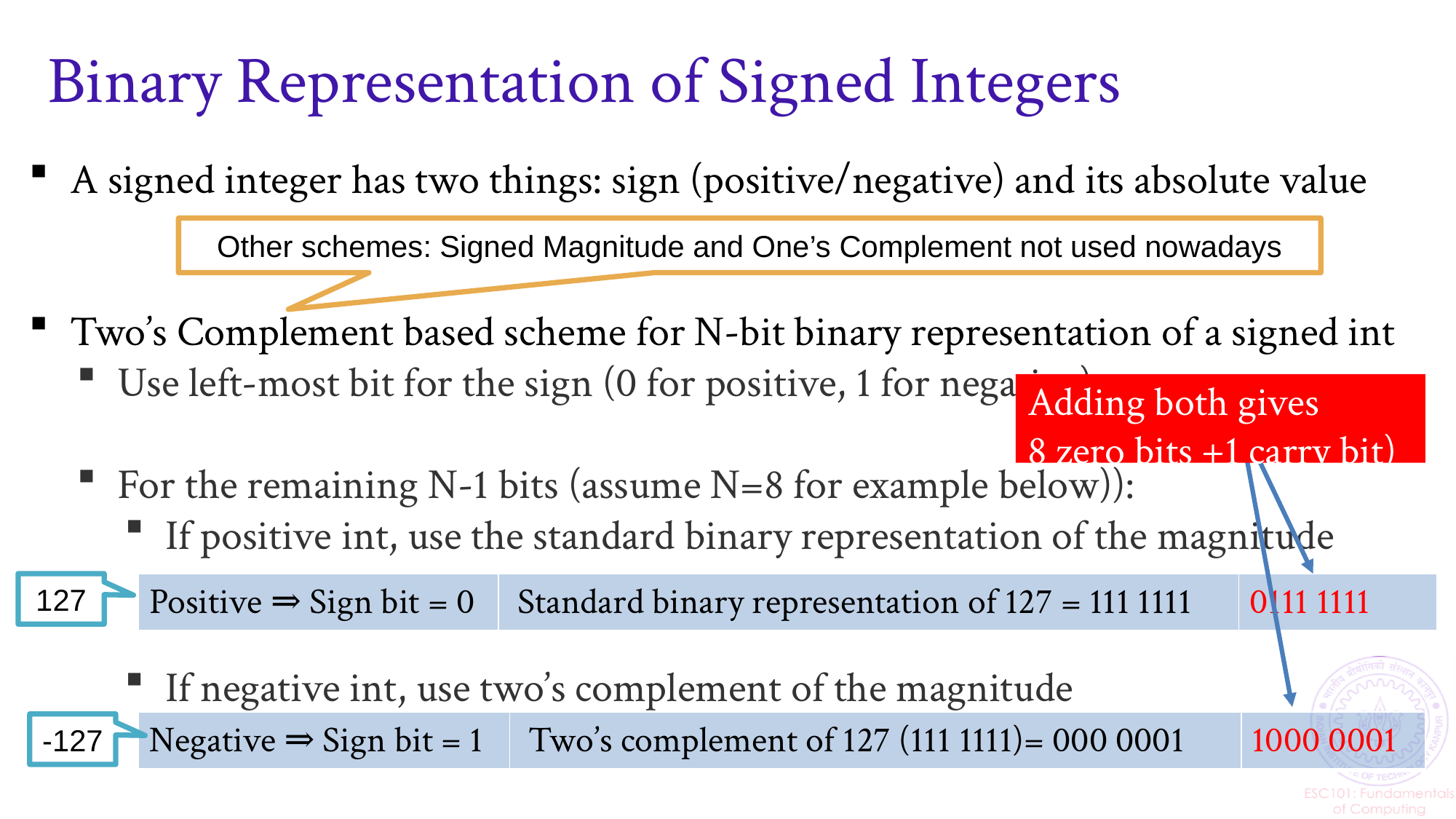

# Binary Representation of Signed Integers
A signed integer has two things: sign (positive/negative) and its absolute value

Two’s Complement based scheme for N-bit binary representation of a signed int
Use left-most bit for the sign (0 for positive, 1 for negative)

For the remaining N-1 bits (assume N=8 for example below)):
If positive int, use the standard binary representation of the magnitude

If negative int, use two’s complement of the magnitude
Other schemes: Signed Magnitude and One’s Complement not used nowadays
Adding both gives
8 zero bits +1 carry bit)

127
| Positive ⇒ Sign bit = 0 | Standard binary representation of 127 = 111 1111 | 0111 1111 |
| --- | --- | --- |
| Negative ⇒ Sign bit = 1 | Two’s complement of 127 (111 1111)= 000 0001 | 1000 0001 |
| --- | --- | --- |
-127
7